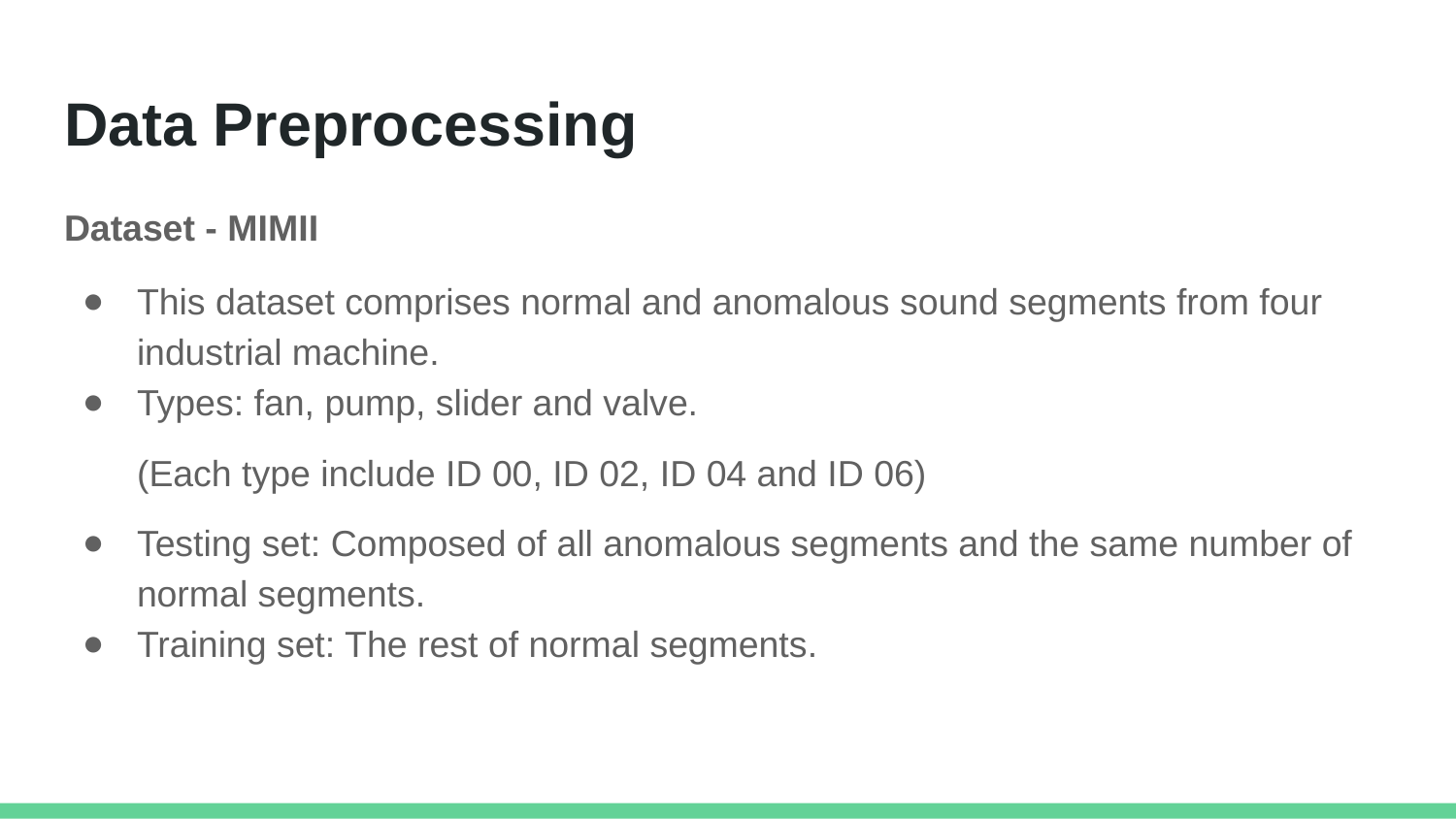

# Data Preprocessing
Dataset - MIMII
This dataset comprises normal and anomalous sound segments from four industrial machine.
Types: fan, pump, slider and valve.
(Each type include ID 00, ID 02, ID 04 and ID 06)
Testing set: Composed of all anomalous segments and the same number of normal segments.
Training set: The rest of normal segments.